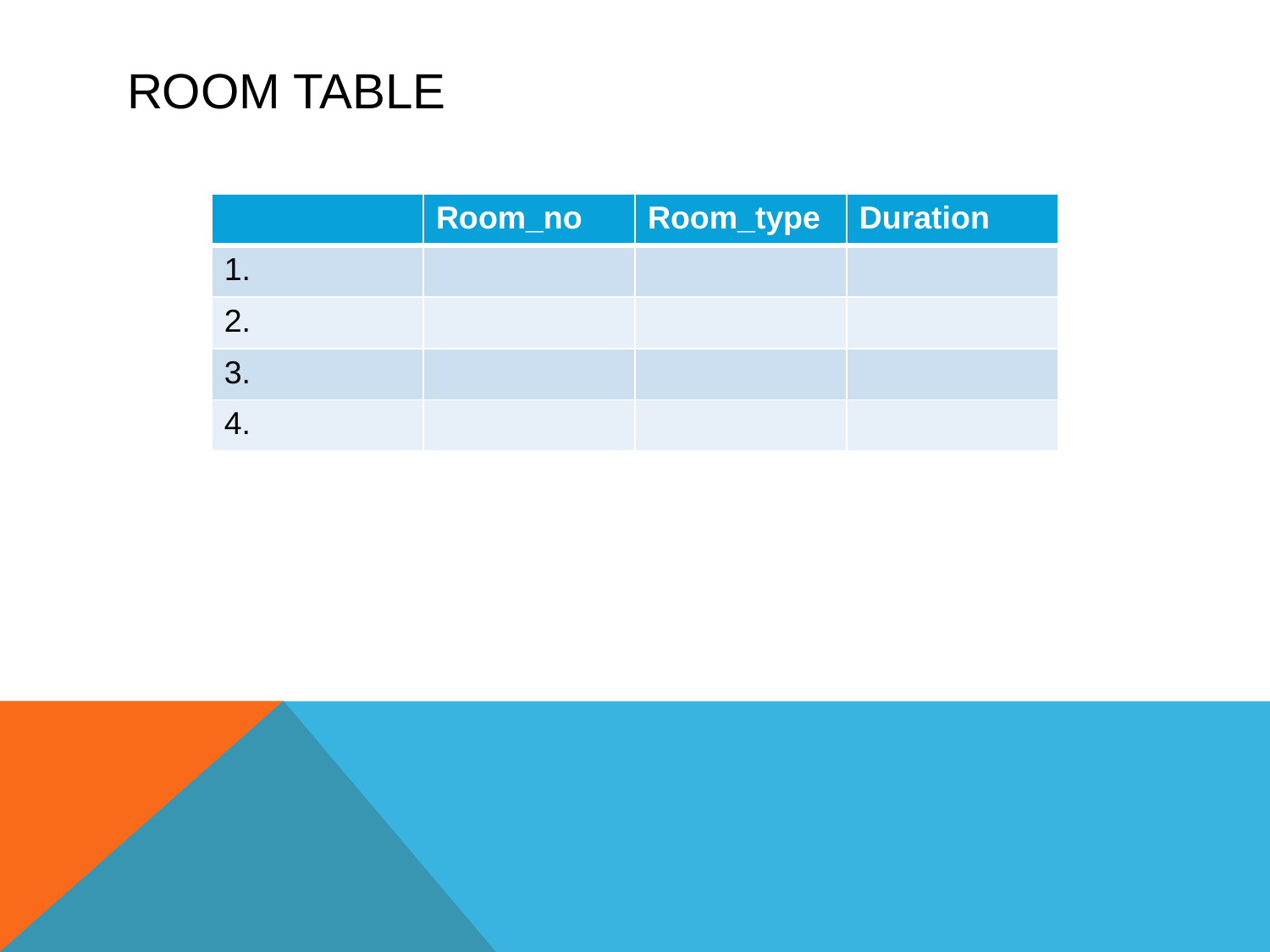

# Room table
|  | Room\_no | Room\_type | Duration |
| --- | --- | --- | --- |
| 1. |  |  |  |
| 2. |  |  |  |
| 3. |  |  |  |
| 4. |  |  |  |